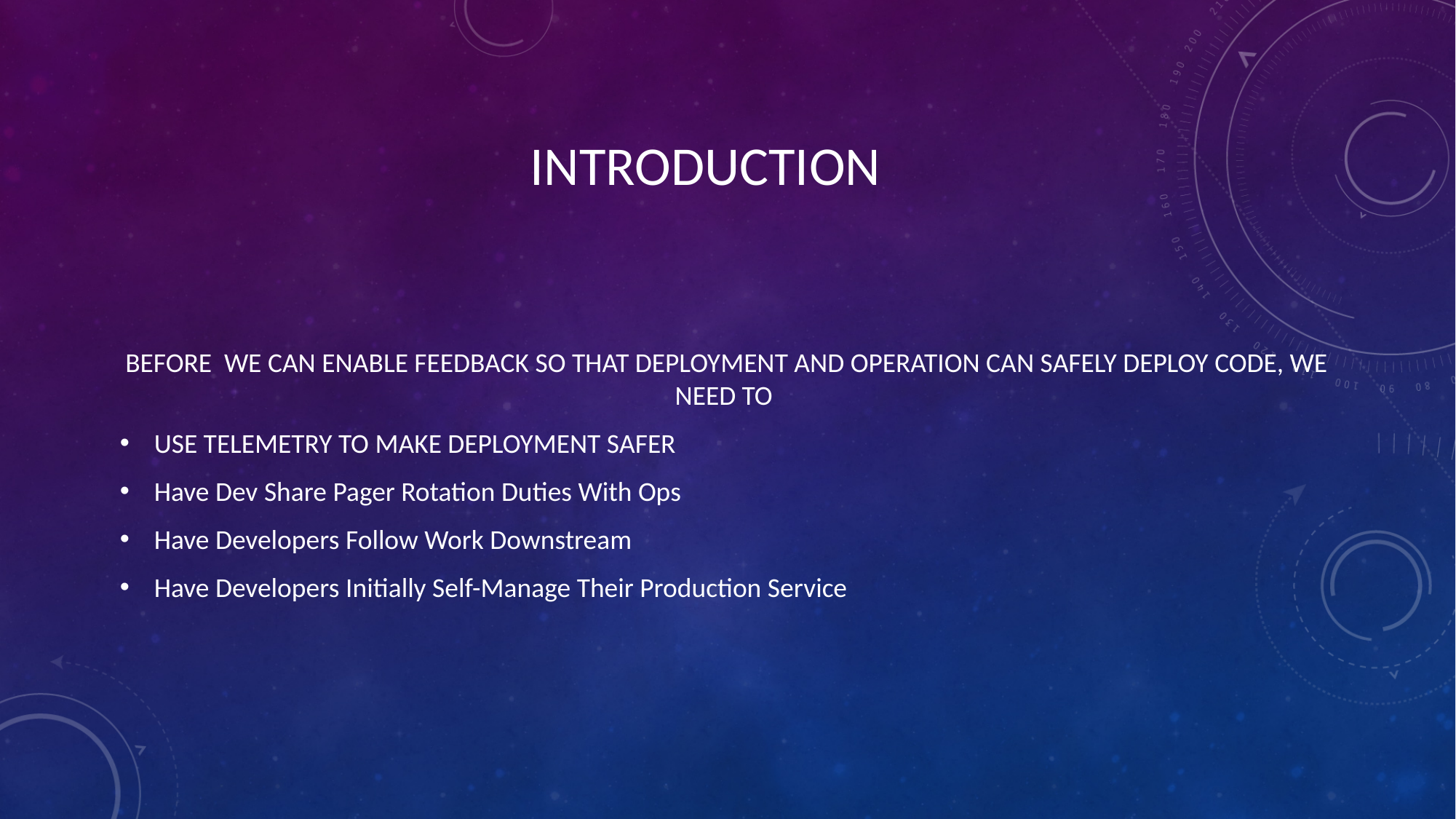

# INTRODUCTION
BEFORE  WE CAN ENABLE FEEDBACK SO THAT DEPLOYMENT AND OPERATION CAN SAFELY DEPLOY CODE, WE NEED TO
USE TELEMETRY TO MAKE DEPLOYMENT SAFER
Have Dev Share Pager Rotation Duties With Ops
Have Developers Follow Work Downstream
Have Developers Initially Self-Manage Their Production Service